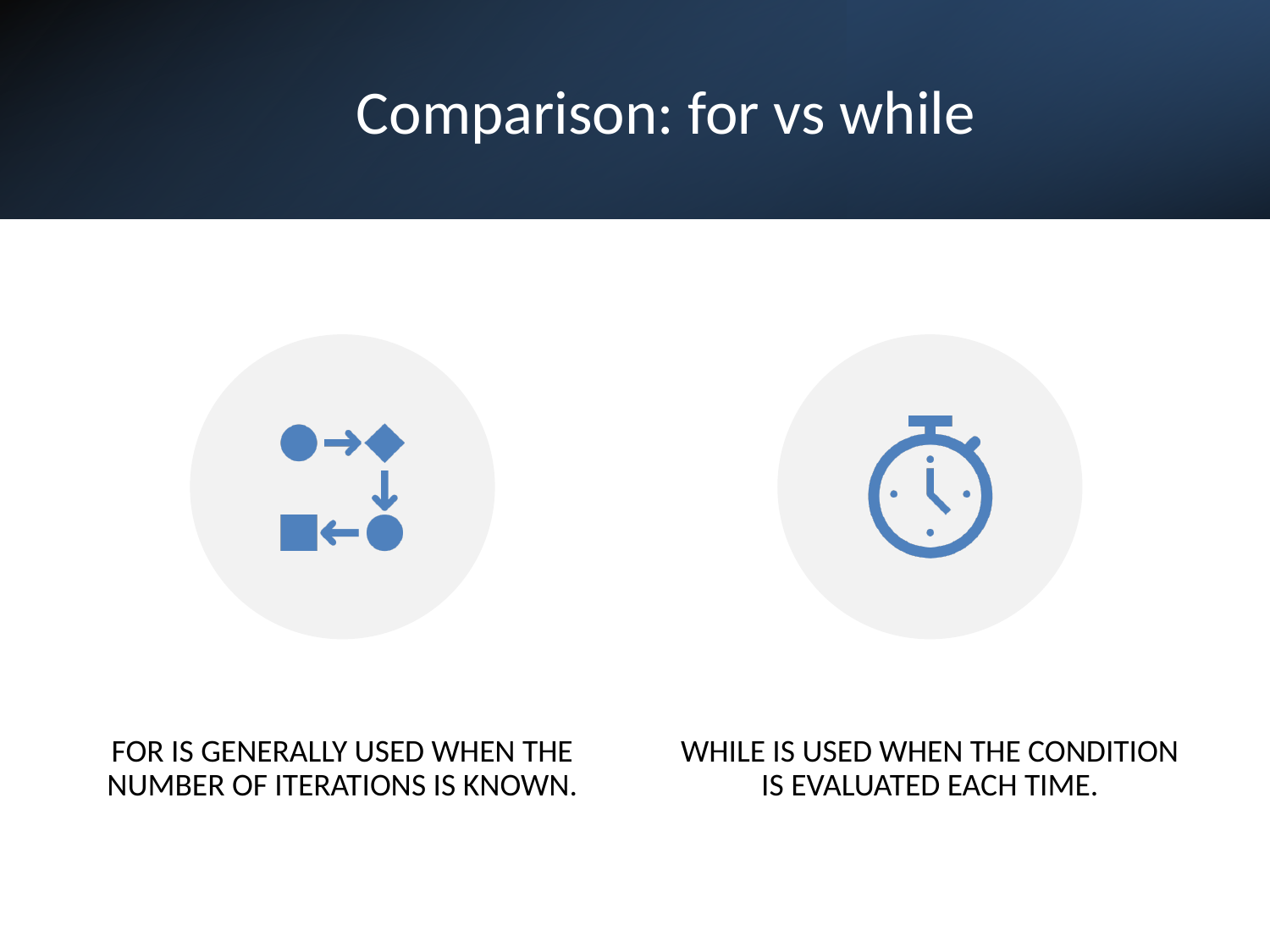

# Comparison: for vs while
for is generally used when the number of iterations is known.
while is used when the condition is evaluated each time.